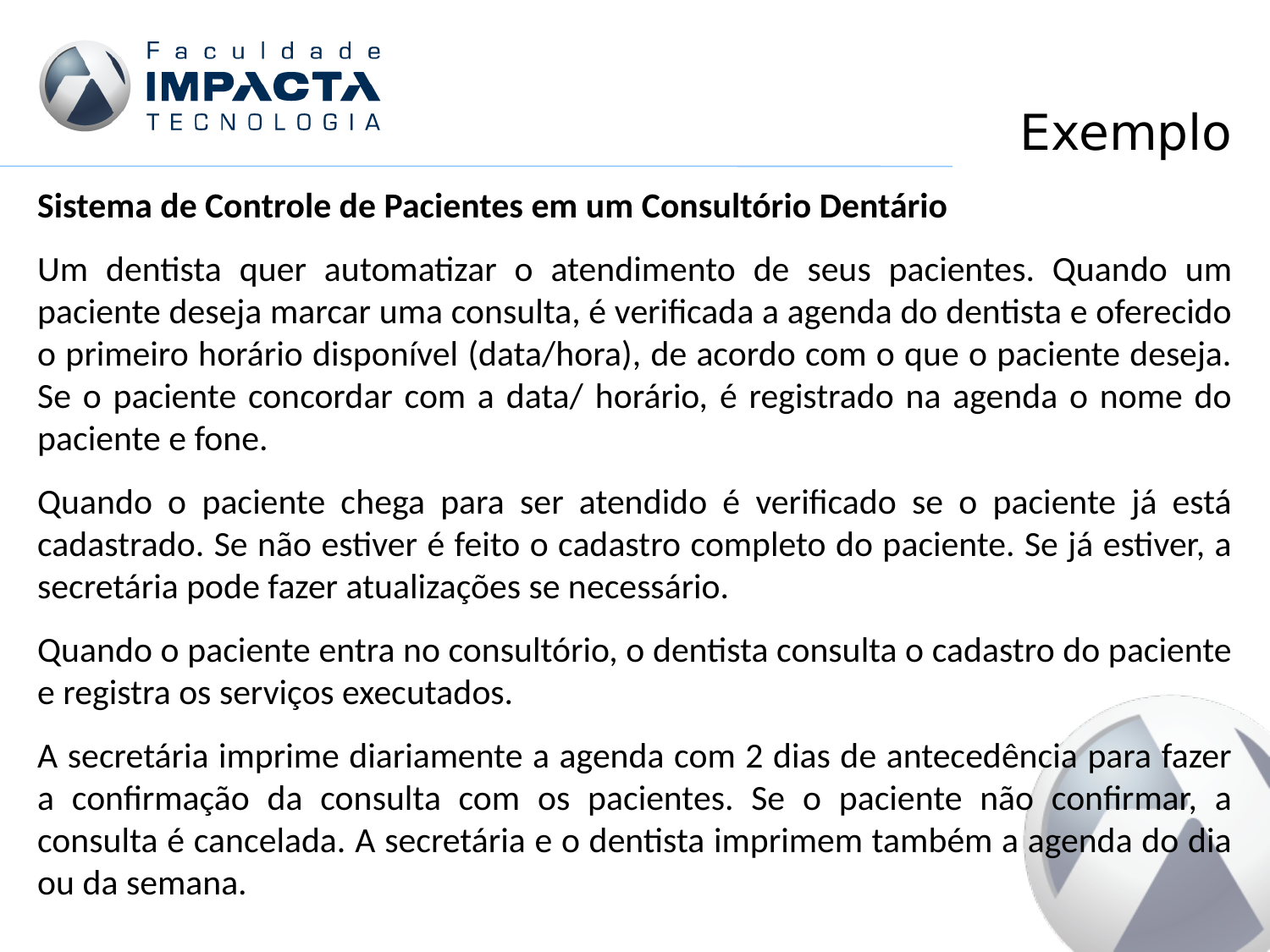

# Exemplo
Sistema de Controle de Pacientes em um Consultório Dentário
Um dentista quer automatizar o atendimento de seus pacientes. Quando um paciente deseja marcar uma consulta, é verificada a agenda do dentista e oferecido o primeiro horário disponível (data/hora), de acordo com o que o paciente deseja. Se o paciente concordar com a data/ horário, é registrado na agenda o nome do paciente e fone.
Quando o paciente chega para ser atendido é verificado se o paciente já está cadastrado. Se não estiver é feito o cadastro completo do paciente. Se já estiver, a secretária pode fazer atualizações se necessário.
Quando o paciente entra no consultório, o dentista consulta o cadastro do paciente e registra os serviços executados.
A secretária imprime diariamente a agenda com 2 dias de antecedência para fazer a confirmação da consulta com os pacientes. Se o paciente não confirmar, a consulta é cancelada. A secretária e o dentista imprimem também a agenda do dia ou da semana.